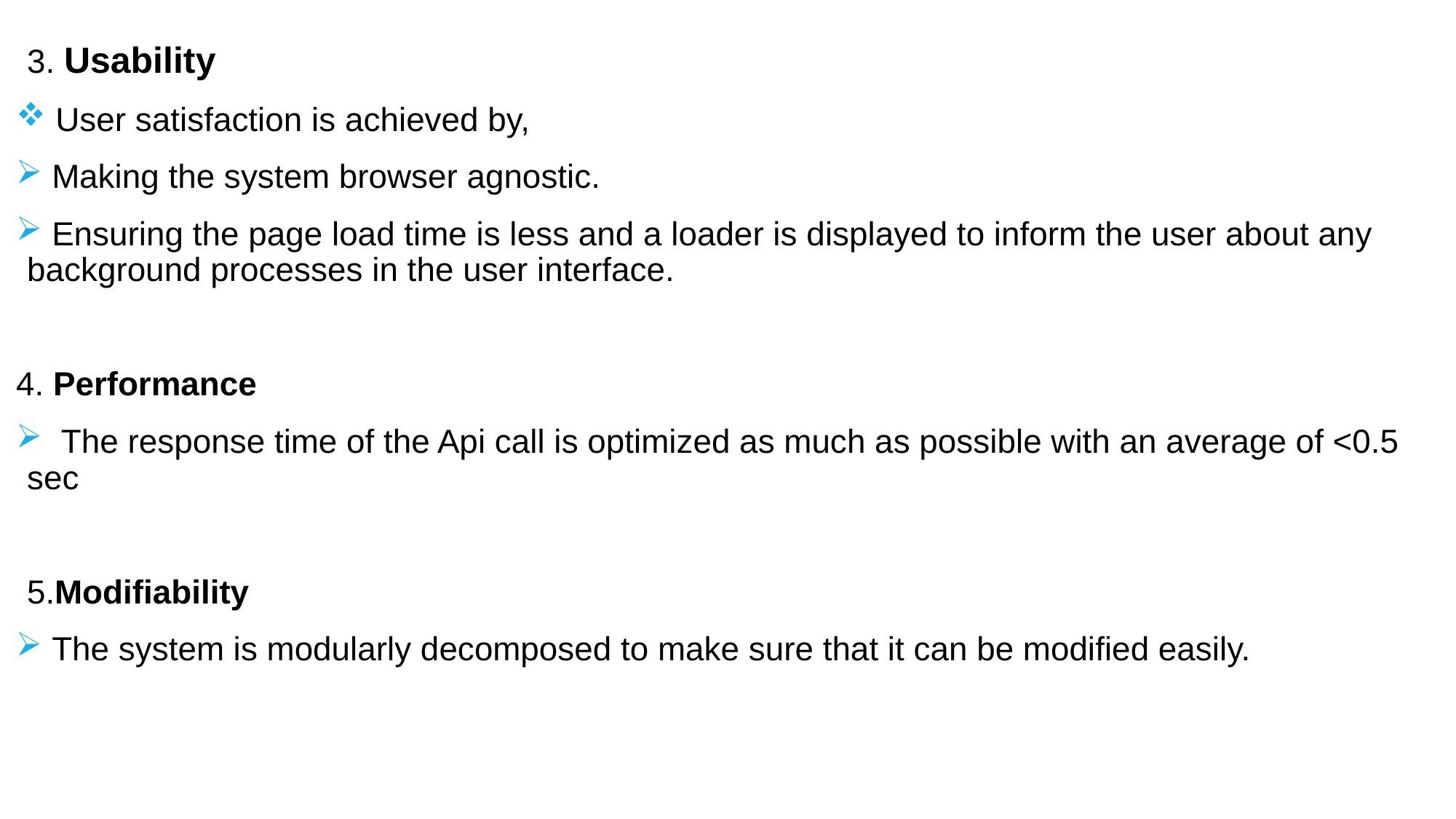

3. Usability
 User satisfaction is achieved by,
 Making the system browser agnostic.
 Ensuring the page load time is less and a loader is displayed to inform the user about any background processes in the user interface.

4. Performance
  The response time of the Api call is optimized as much as possible with an average of <0.5 sec

5.Modifiability
 The system is modularly decomposed to make sure that it can be modified easily.